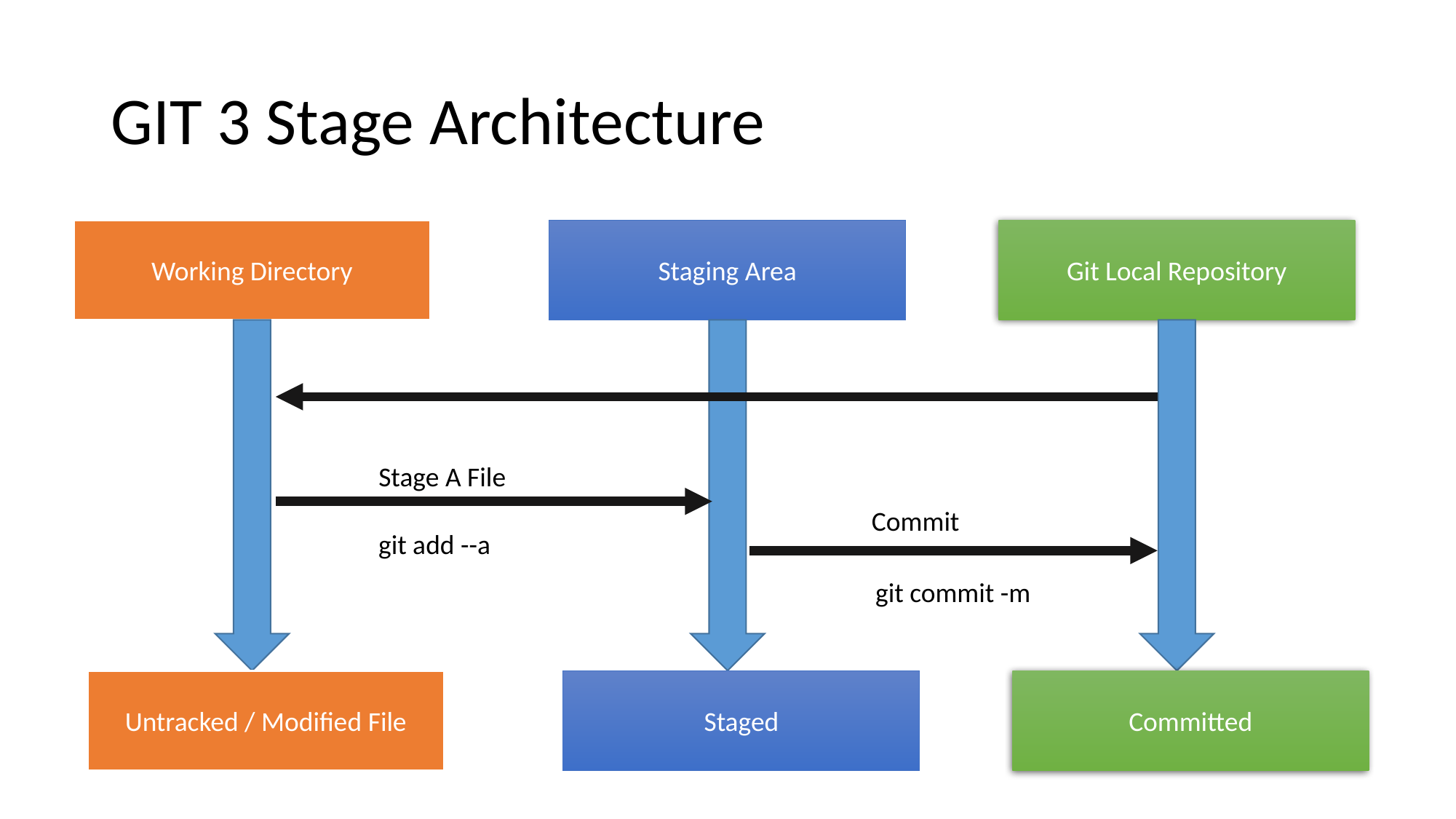

# GIT 3 Stage Architecture
Staging Area
Git Local Repository
Working Directory

Stage A File
Commit
git add --a
git commit -m
Staged
Committed
Untracked / Modified File